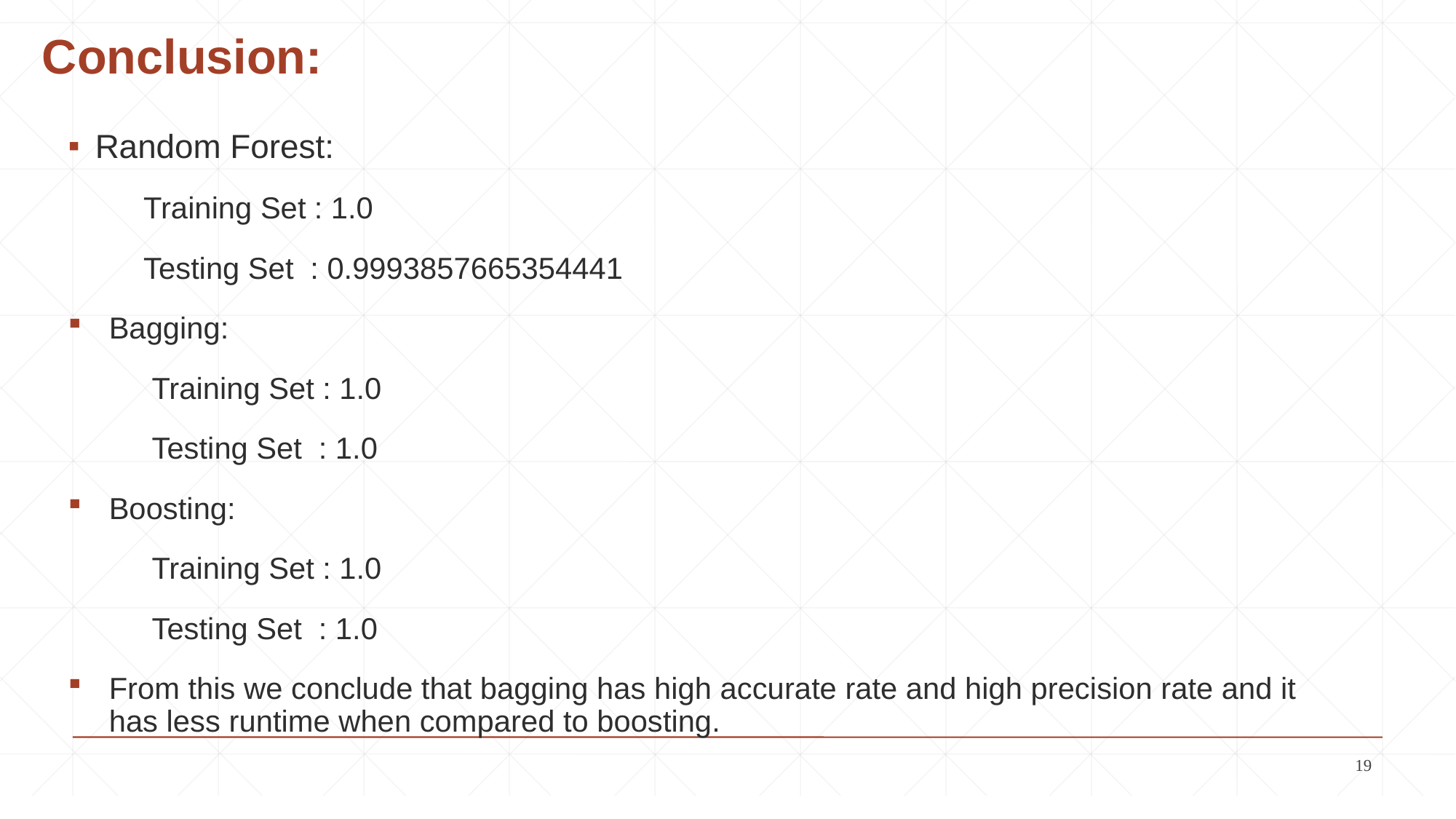

Conclusion:

Random Forest:
         Training Set : 1.0
         Testing Set  : 0.9993857665354441
Bagging:
          Training Set : 1.0
          Testing Set  : 1.0
Boosting:
          Training Set : 1.0
          Testing Set  : 1.0
From this we conclude that bagging has high accurate rate and high precision rate and it has less runtime when compared to boosting.

19